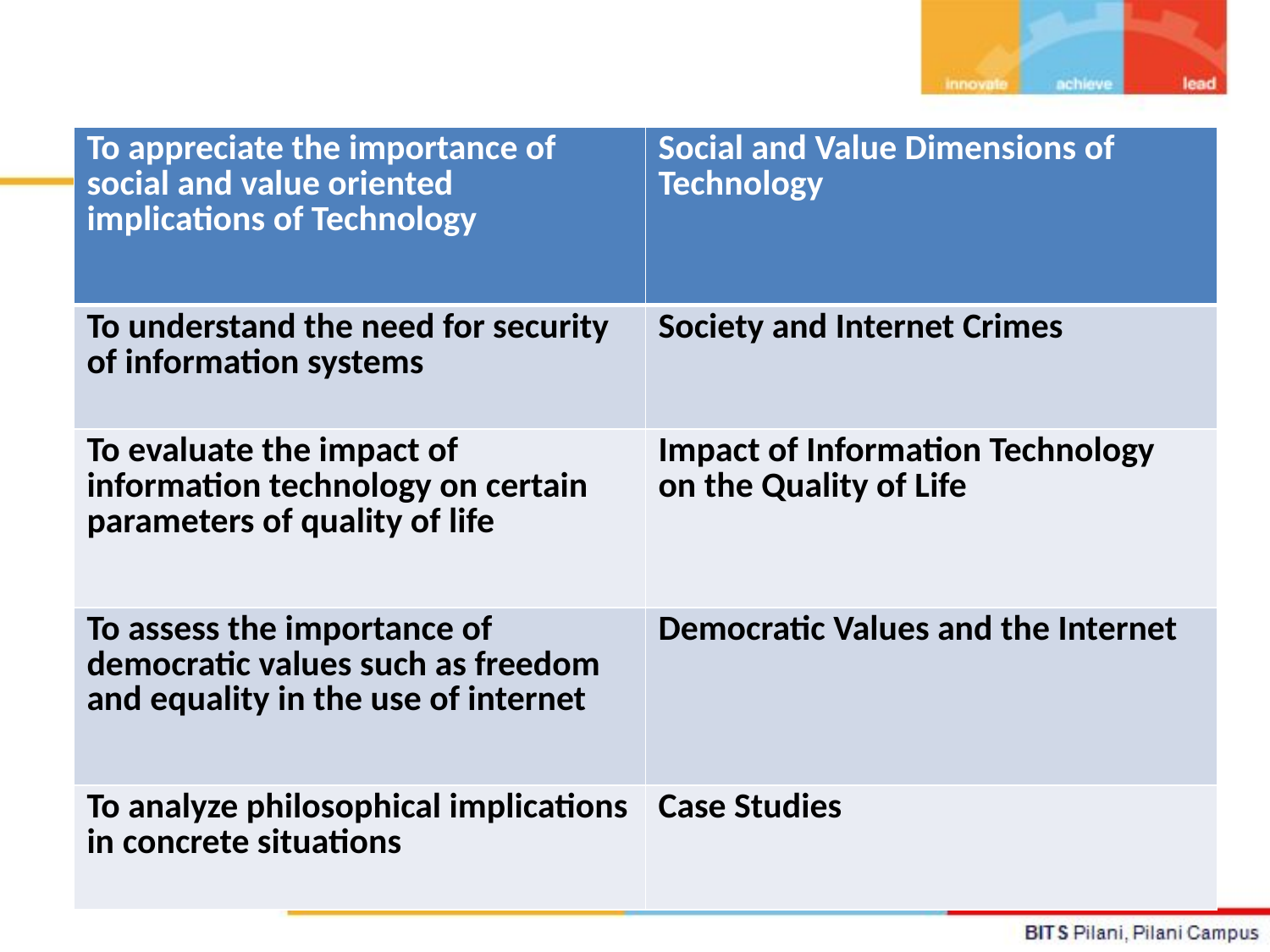

| To appreciate the importance of social and value oriented implications of Technology | Social and Value Dimensions of Technology |
| --- | --- |
| To understand the need for security of information systems | Society and Internet Crimes |
| To evaluate the impact of information technology on certain parameters of quality of life | Impact of Information Technology on the Quality of Life |
| To assess the importance of democratic values such as freedom and equality in the use of internet | Democratic Values and the Internet |
| To analyze philosophical implications in concrete situations | Case Studies |